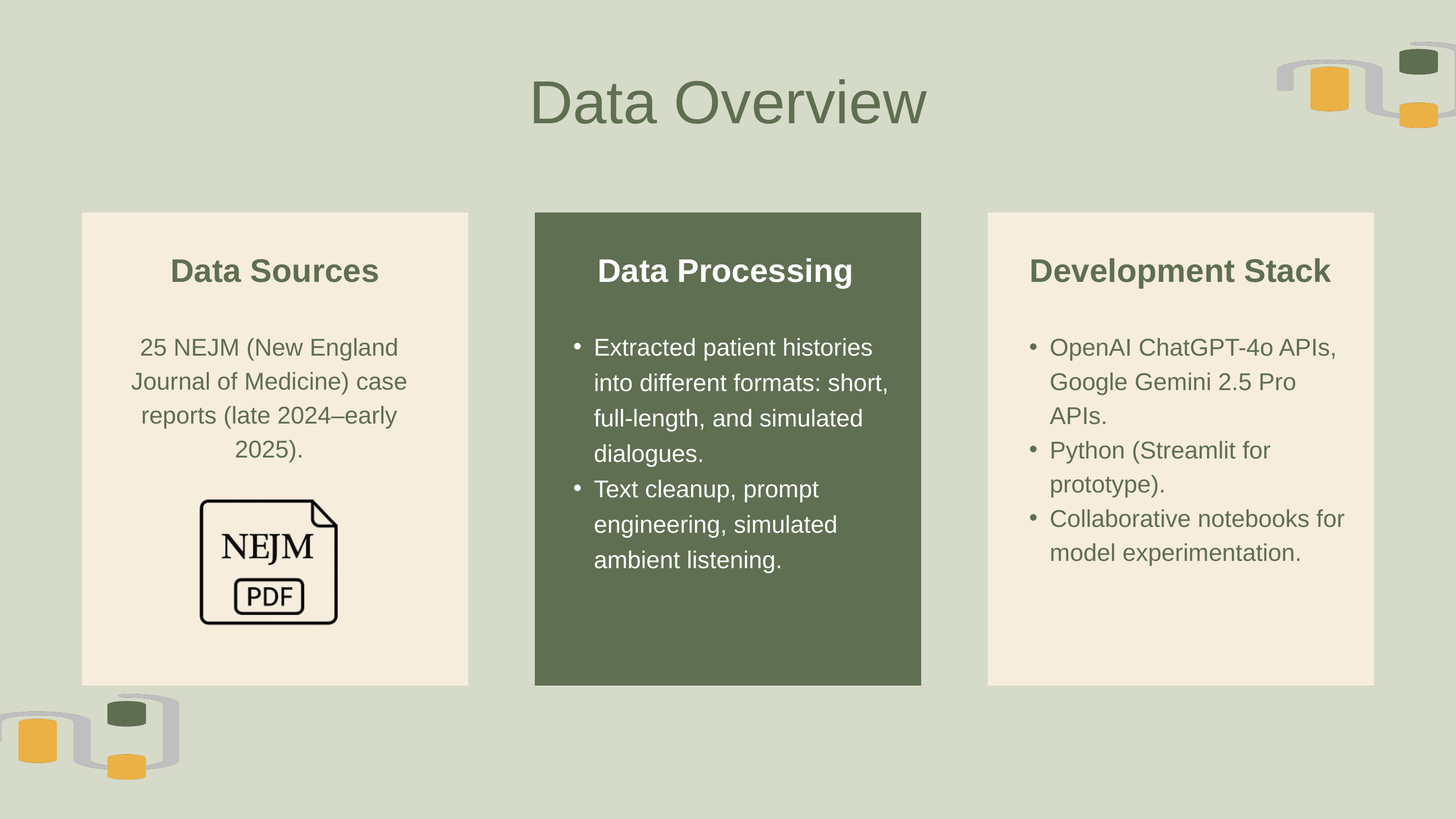

Data Overview

Data Sources

Data Processing
Development Stack
Extracted patient histories into different formats: short, full-length, and simulated dialogues.
Text cleanup, prompt engineering, simulated ambient listening.

25 NEJM (New England Journal of Medicine) case reports (late 2024–early 2025).
OpenAI ChatGPT-4o APIs, Google Gemini 2.5 Pro APIs.
Python (Streamlit for prototype).
Collaborative notebooks for model experimentation.